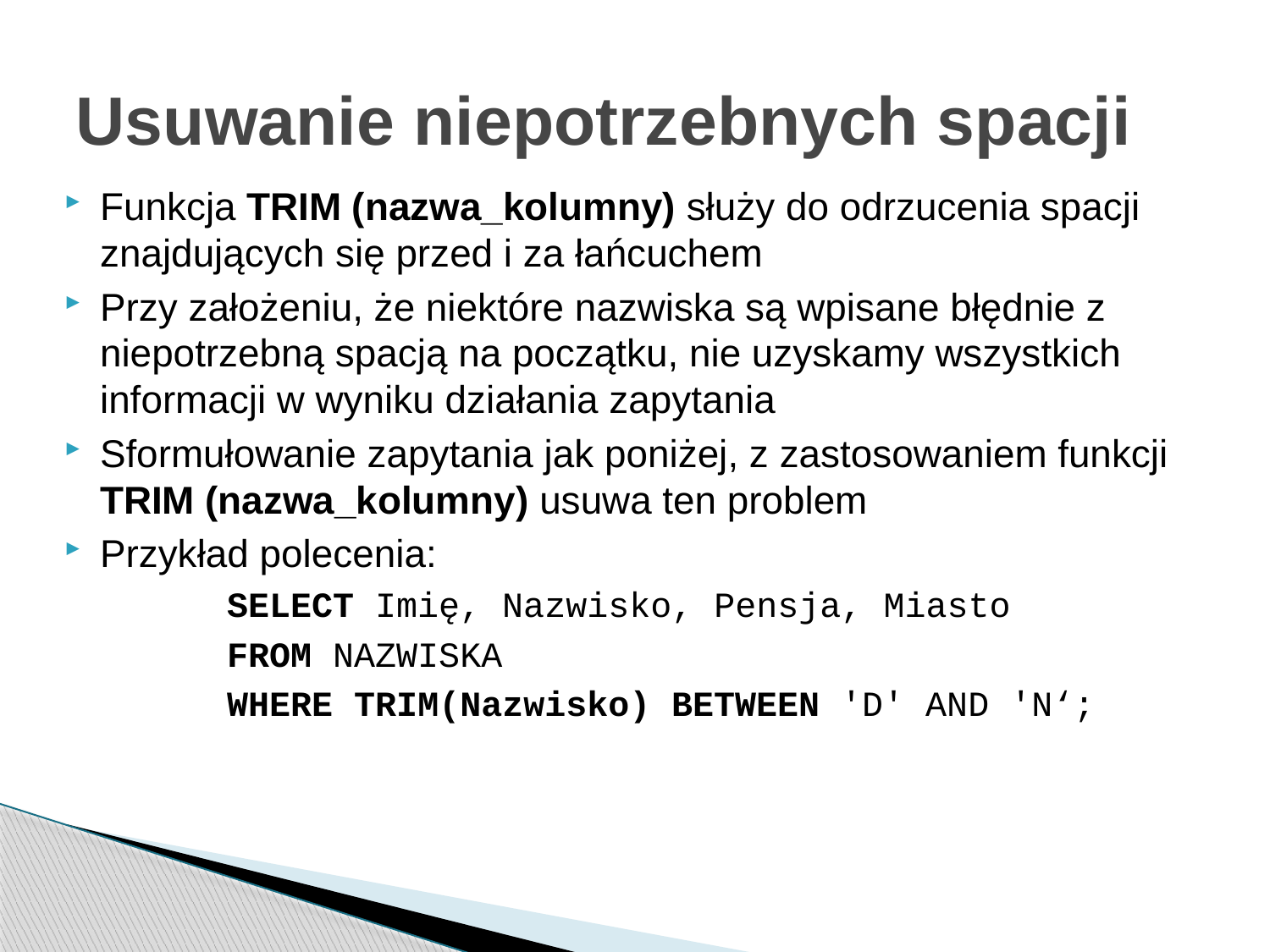

# Usuwanie niepotrzebnych spacji
Funkcja TRIM (nazwa_kolumny) służy do odrzucenia spacji znajdujących się przed i za łańcuchem
Przy założeniu, że niektóre nazwiska są wpisane błędnie z niepotrzebną spacją na początku, nie uzyskamy wszystkich informacji w wyniku działania zapytania
Sformułowanie zapytania jak poniżej, z zastosowaniem funkcji TRIM (nazwa_kolumny) usuwa ten problem
Przykład polecenia:
		SELECT Imię, Nazwisko, Pensja, Miasto
		FROM NAZWISKA
		WHERE TRIM(Nazwisko) BETWEEN 'D' AND 'N‘;